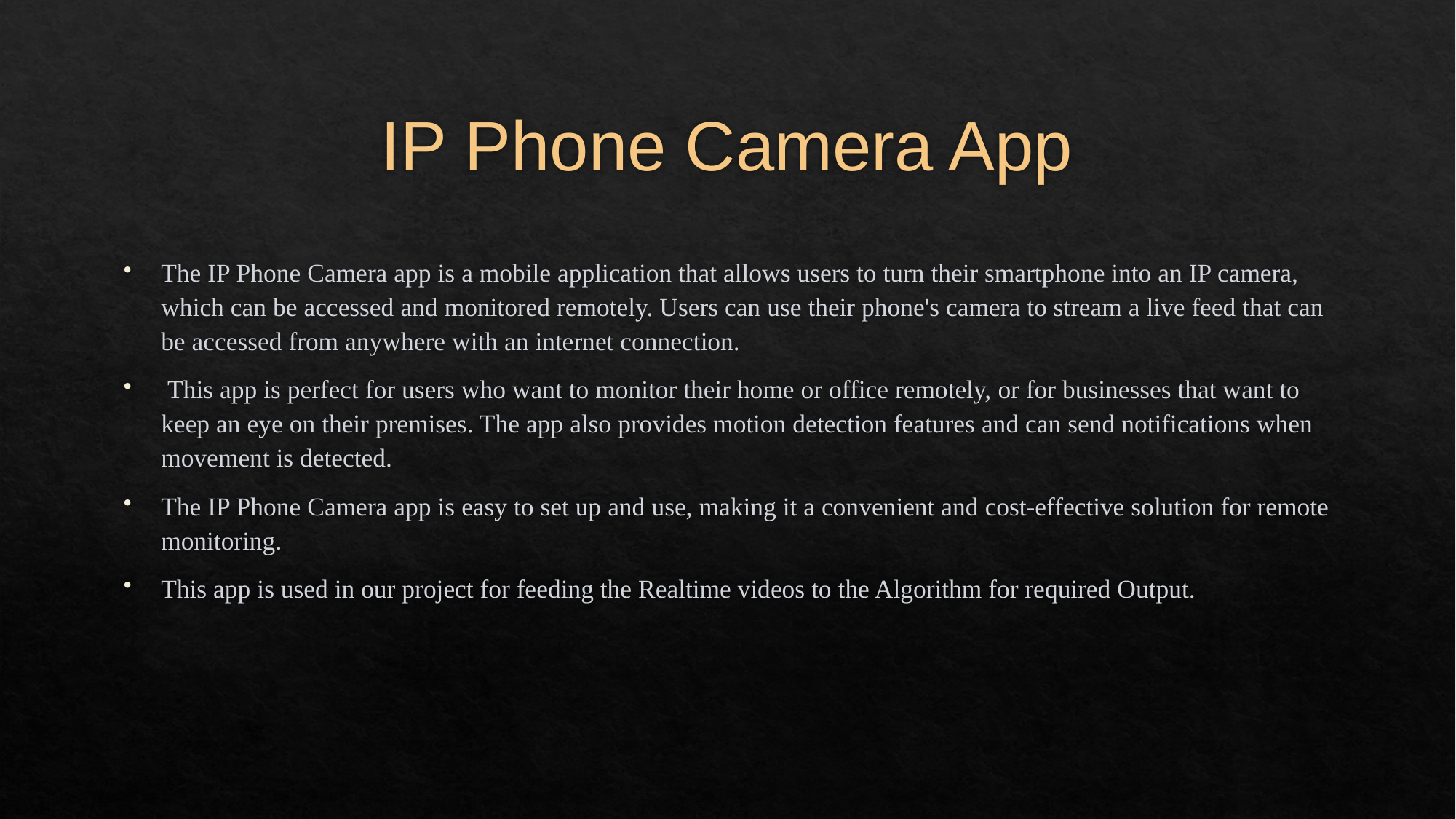

# IP Phone Camera App
The IP Phone Camera app is a mobile application that allows users to turn their smartphone into an IP camera, which can be accessed and monitored remotely. Users can use their phone's camera to stream a live feed that can be accessed from anywhere with an internet connection.
 This app is perfect for users who want to monitor their home or office remotely, or for businesses that want to keep an eye on their premises. The app also provides motion detection features and can send notifications when movement is detected.
The IP Phone Camera app is easy to set up and use, making it a convenient and cost-effective solution for remote monitoring.
This app is used in our project for feeding the Realtime videos to the Algorithm for required Output.